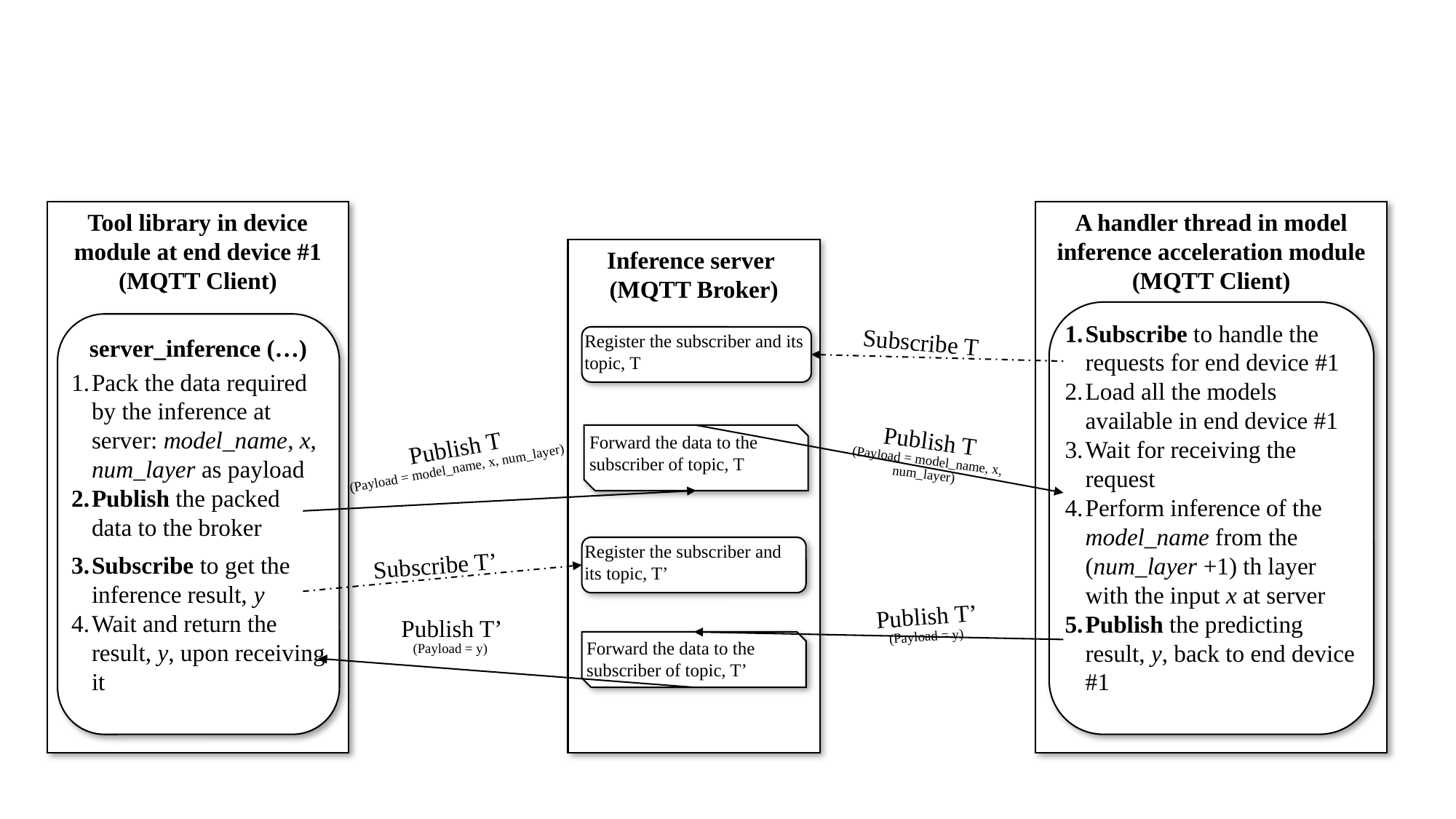

A handler thread in model inference acceleration module
(MQTT Client)
Tool library in device module at end device #1
(MQTT Client)
Inference server
(MQTT Broker)
Subscribe to handle the requests for end device #1
Load all the models available in end device #1
Wait for receiving the request
Perform inference of the model_name from the (num_layer +1) th layer with the input x at server
Publish the predicting result, y, back to end device #1

server_inference (…)
Pack the data required by the inference at server: model_name, x, num_layer as payload
Publish the packed data to the broker
Subscribe to get the inference result, y
Wait and return the result, y, upon receiving it
Subscribe T
Register the subscriber and its topic, T
Publish T
(Payload = model_name, x, num_layer)
Forward the data to the subscriber of topic, T
Publish T
(Payload = model_name, x, num_layer)
Register the subscriber and its topic, T’
Subscribe T’
Publish T’
(Payload = y)
Publish T’
(Payload = y)
Forward the data to the subscriber of topic, T’